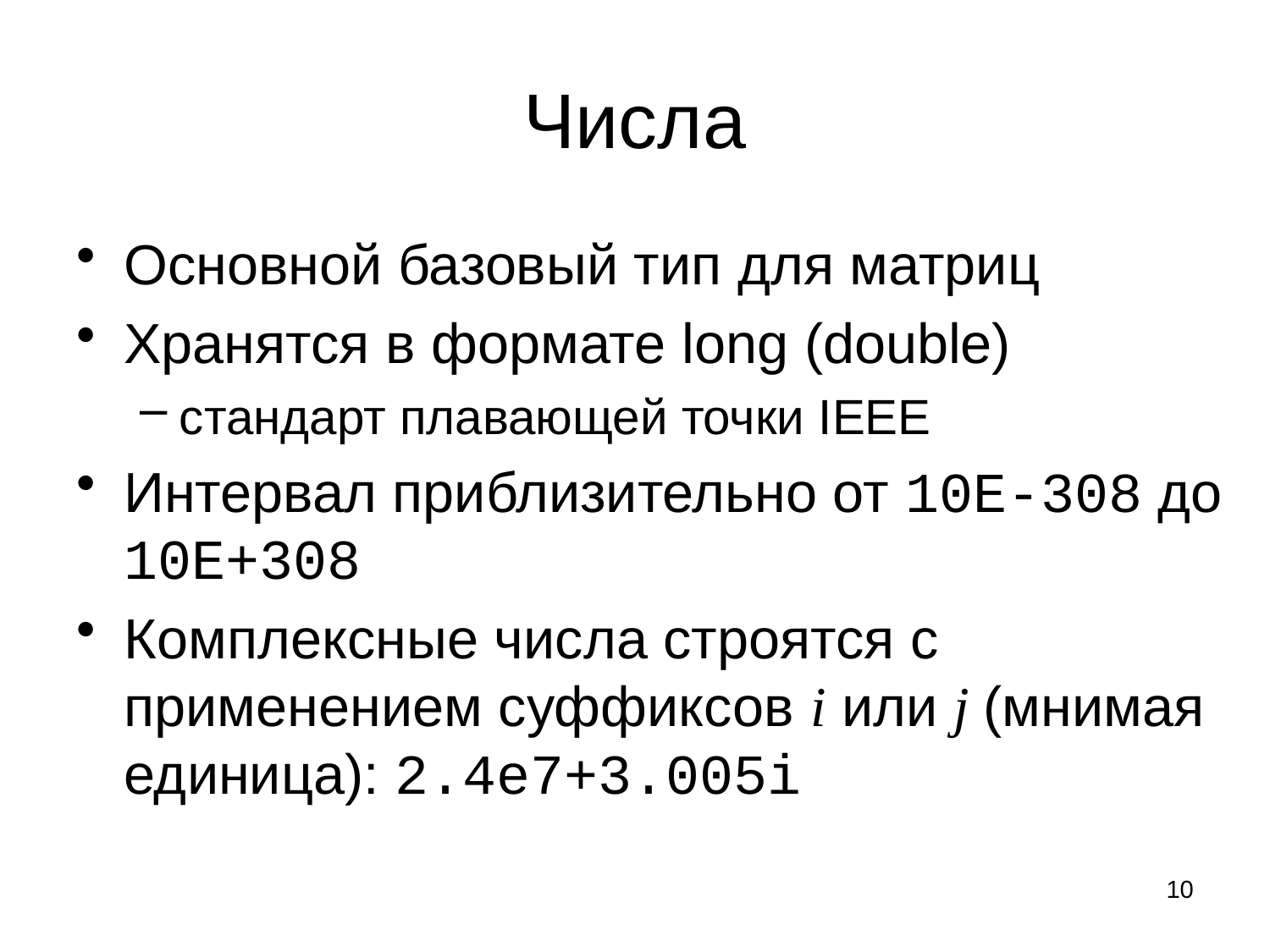

# Числа
Основной базовый тип для матриц
Хранятся в формате long (double)
стандарт плавающей точки IEEE
Интервал приблизительно от 10E-308 до 10E+308
Комплексные числа строятся с применением суффиксов i или j (мнимая единица): 2.4e7+3.005i
10